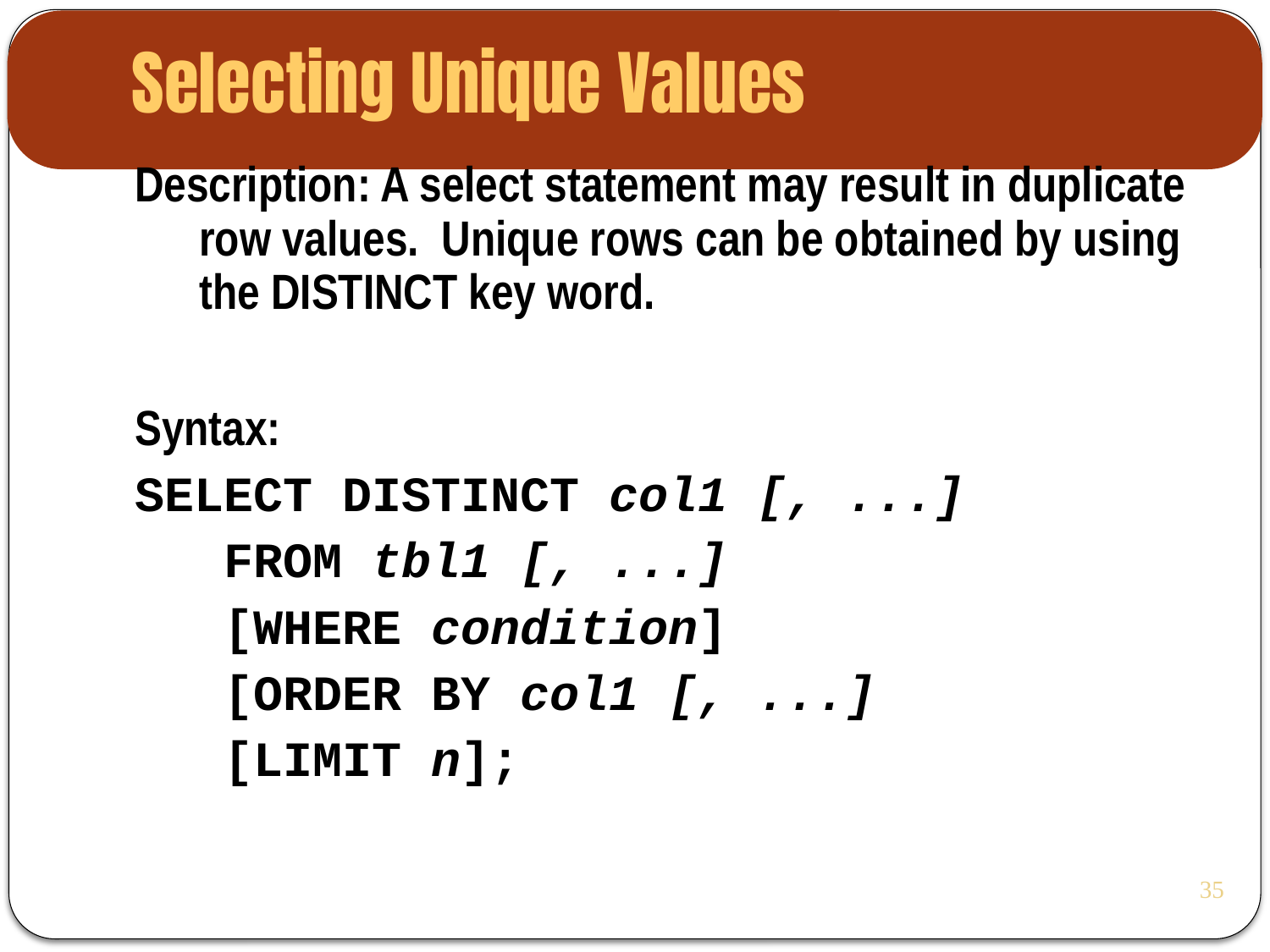

Selecting Unique Values
Description: A select statement may result in duplicate row values.  Unique rows can be obtained by using the DISTINCT key word.

Syntax:
SELECT DISTINCT col1 [, ...]
   FROM tbl1 [, ...]
   [WHERE condition]
   [ORDER BY col1 [, ...]
   [LIMIT n];
35